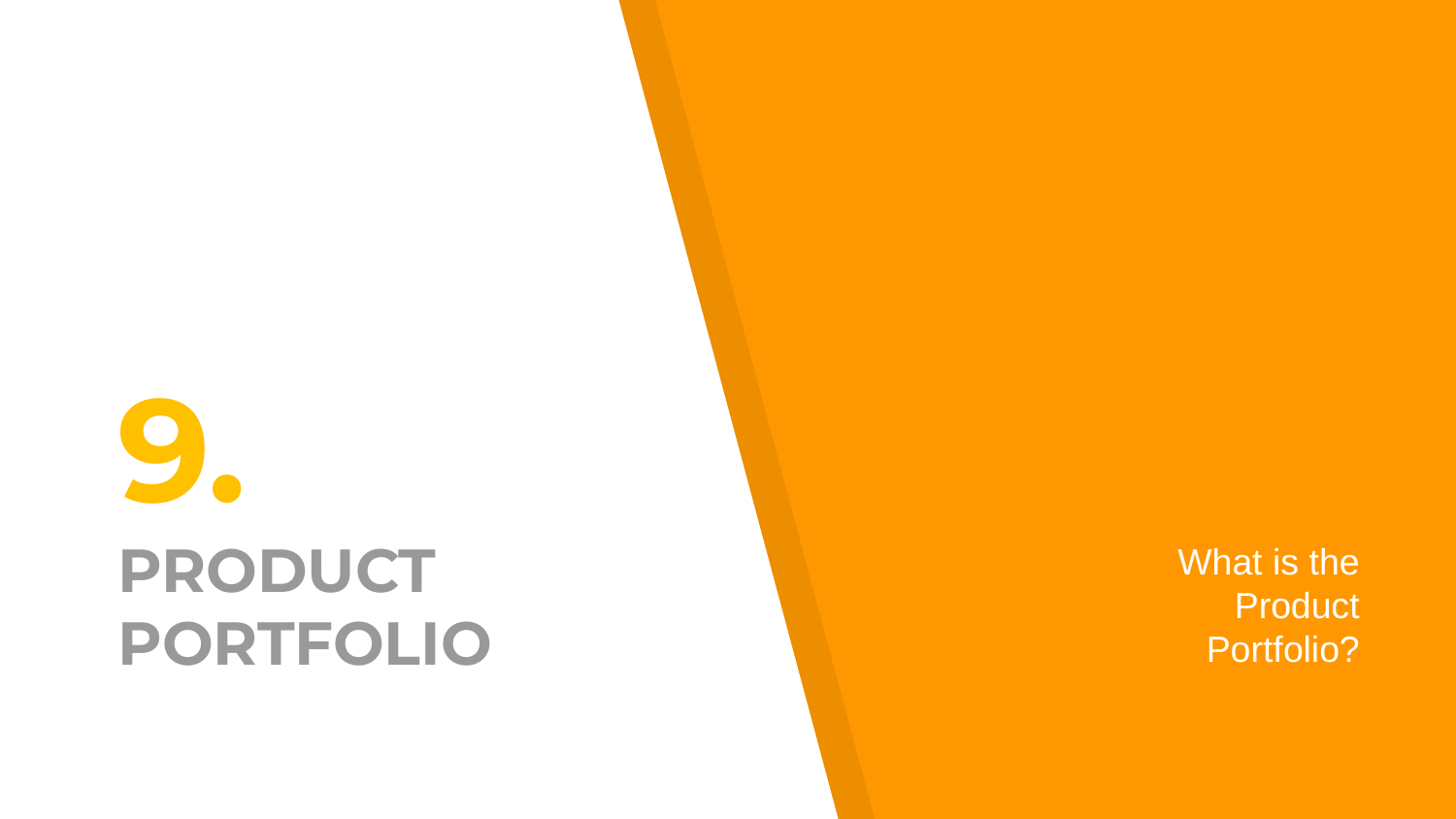

# 9. PRODUCT PORTFOLIO
What is the Product Portfolio?